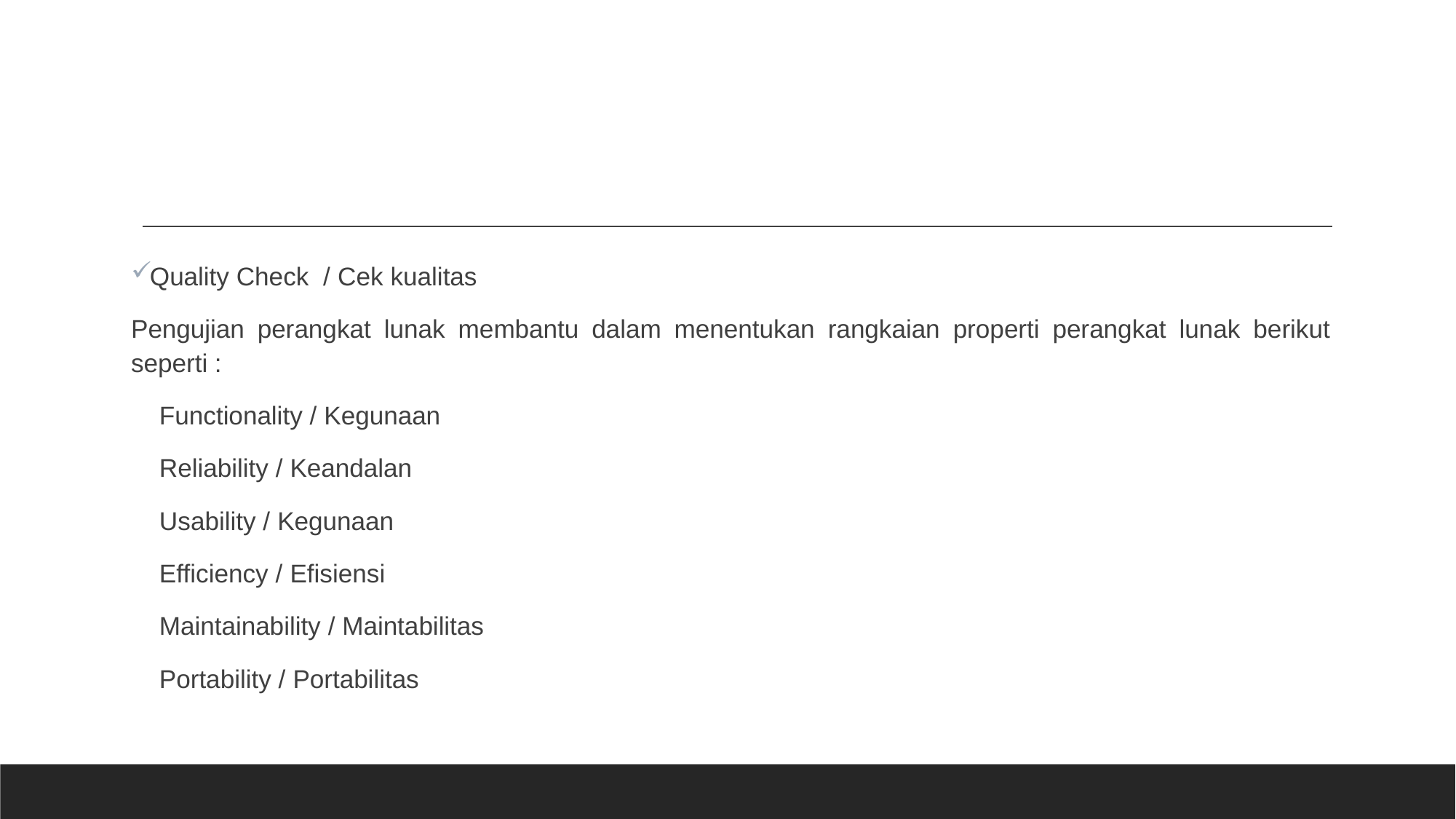

Quality Check  / Cek kualitas
Pengujian perangkat lunak membantu dalam menentukan rangkaian properti perangkat lunak berikut seperti :
    Functionality / Kegunaan
    Reliability / Keandalan
    Usability / Kegunaan
    Efficiency / Efisiensi
    Maintainability / Maintabilitas
    Portability / Portabilitas